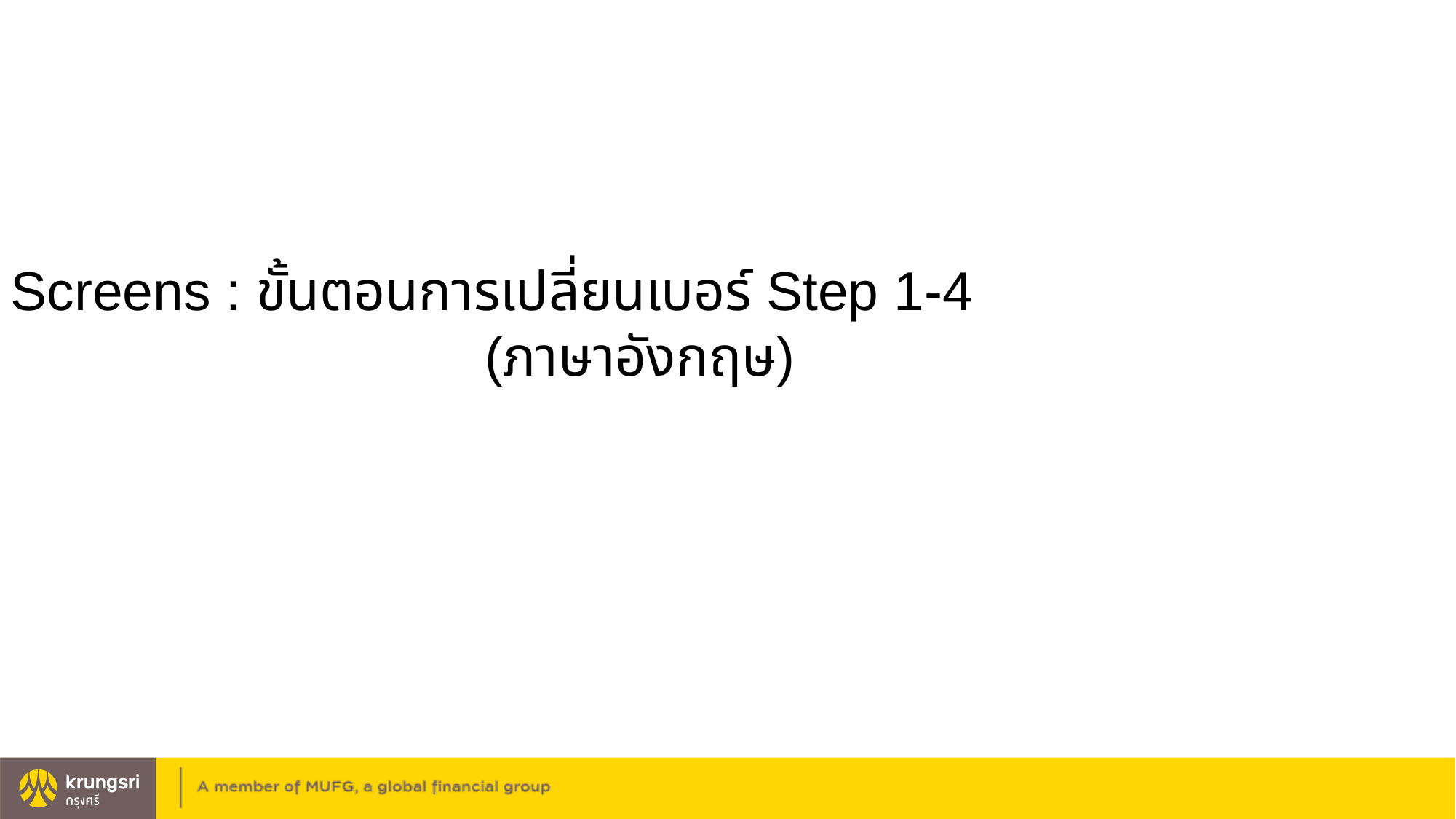

Screens : ขั้นตอนการเปลี่ยนเบอร์ Step 1-4
(ภาษาอังกฤษ)
15